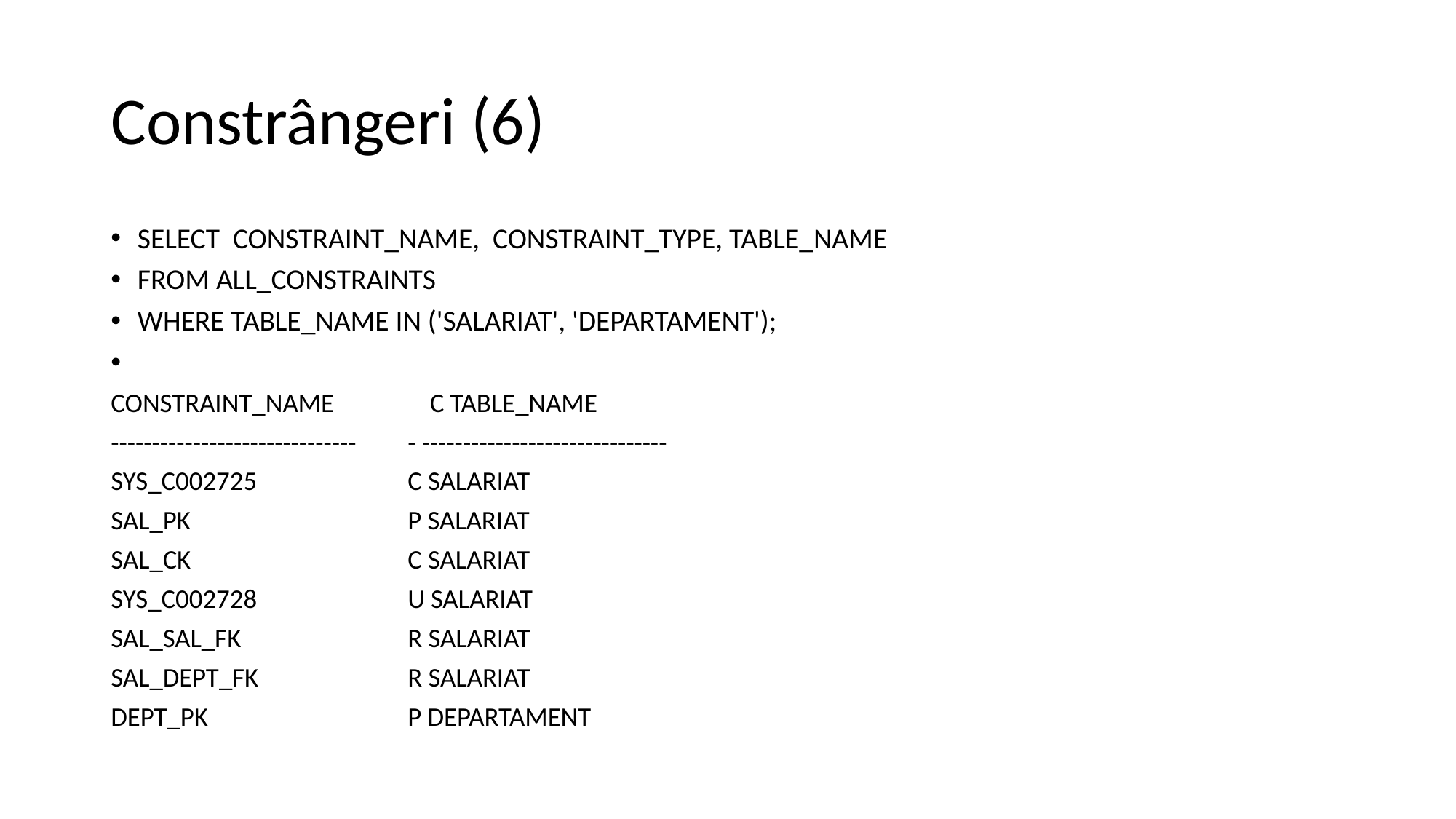

# Constrângeri (6)
SELECT  CONSTRAINT_NAME,  CONSTRAINT_TYPE, TABLE_NAME
FROM ALL_CONSTRAINTS
WHERE TABLE_NAME IN ('SALARIAT', 'DEPARTAMENT');

CONSTRAINT_NAME                C TABLE_NAME
------------------------------ 	- ------------------------------
SYS_C002725                    	C SALARIAT
SAL_PK                         	P SALARIAT
SAL_CK                         	C SALARIAT
SYS_C002728                    	U SALARIAT
SAL_SAL_FK                     	R SALARIAT
SAL_DEPT_FK                    	R SALARIAT
DEPT_PK                        	P DEPARTAMENT